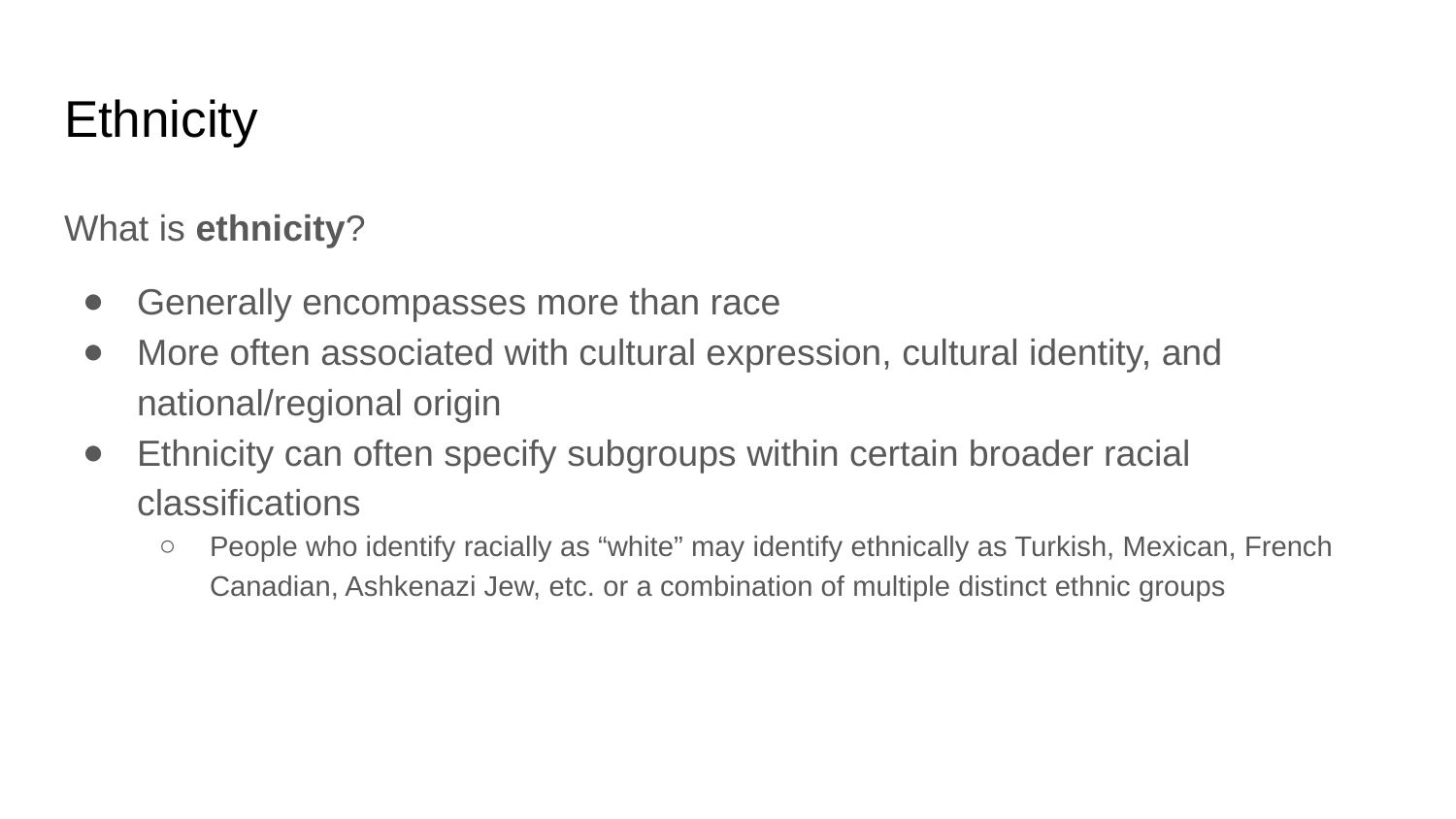

# Ethnicity
What is ethnicity?
Generally encompasses more than race
More often associated with cultural expression, cultural identity, and national/regional origin
Ethnicity can often specify subgroups within certain broader racial classifications
People who identify racially as “white” may identify ethnically as Turkish, Mexican, French Canadian, Ashkenazi Jew, etc. or a combination of multiple distinct ethnic groups